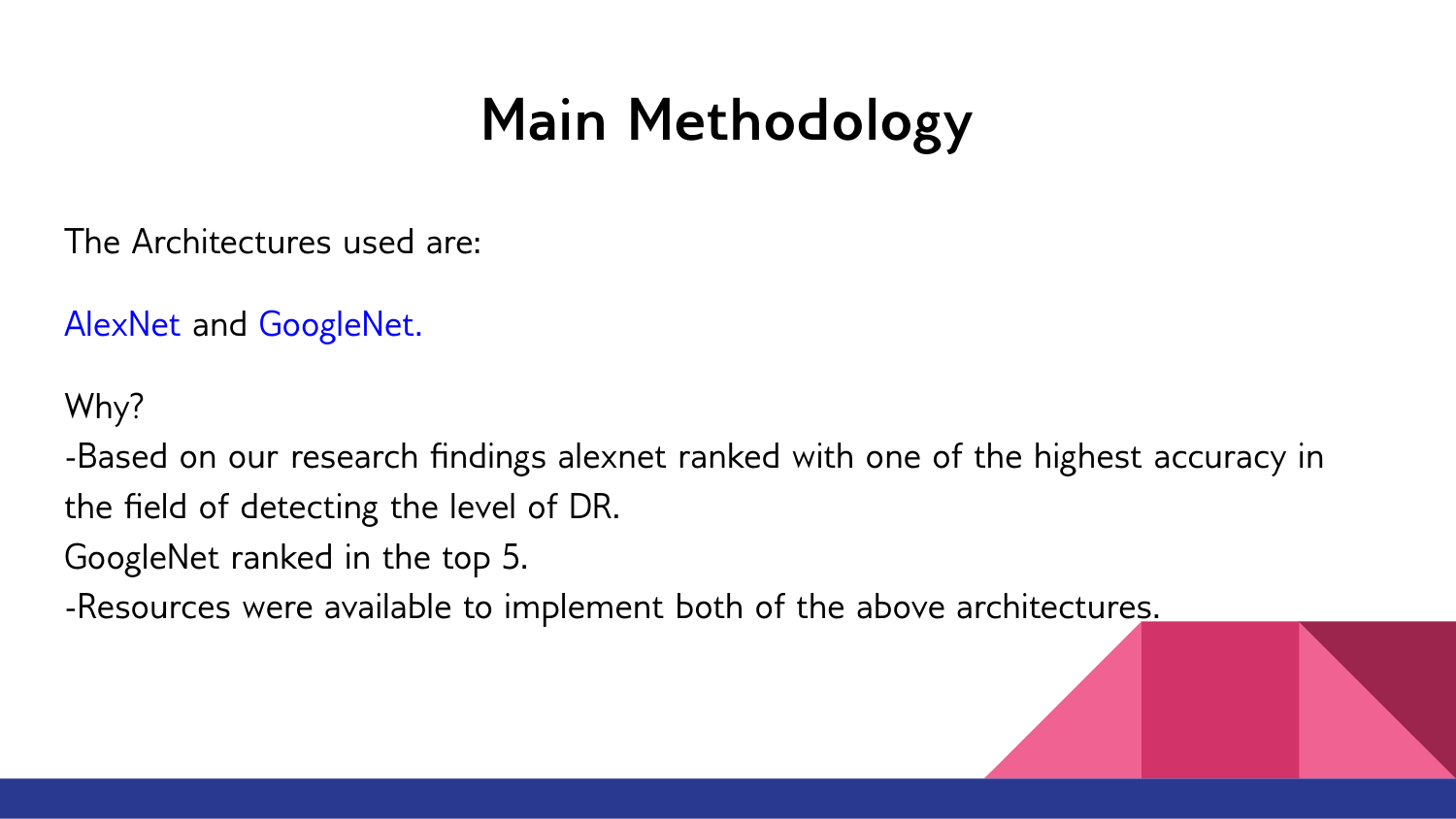

# Main Methodology
The Architectures used are:
AlexNet and GoogleNet.
Why?
-Based on our research findings alexnet ranked with one of the highest accuracy in
the field of detecting the level of DR.
GoogleNet ranked in the top 5.
-Resources were available to implement both of the above architectures.